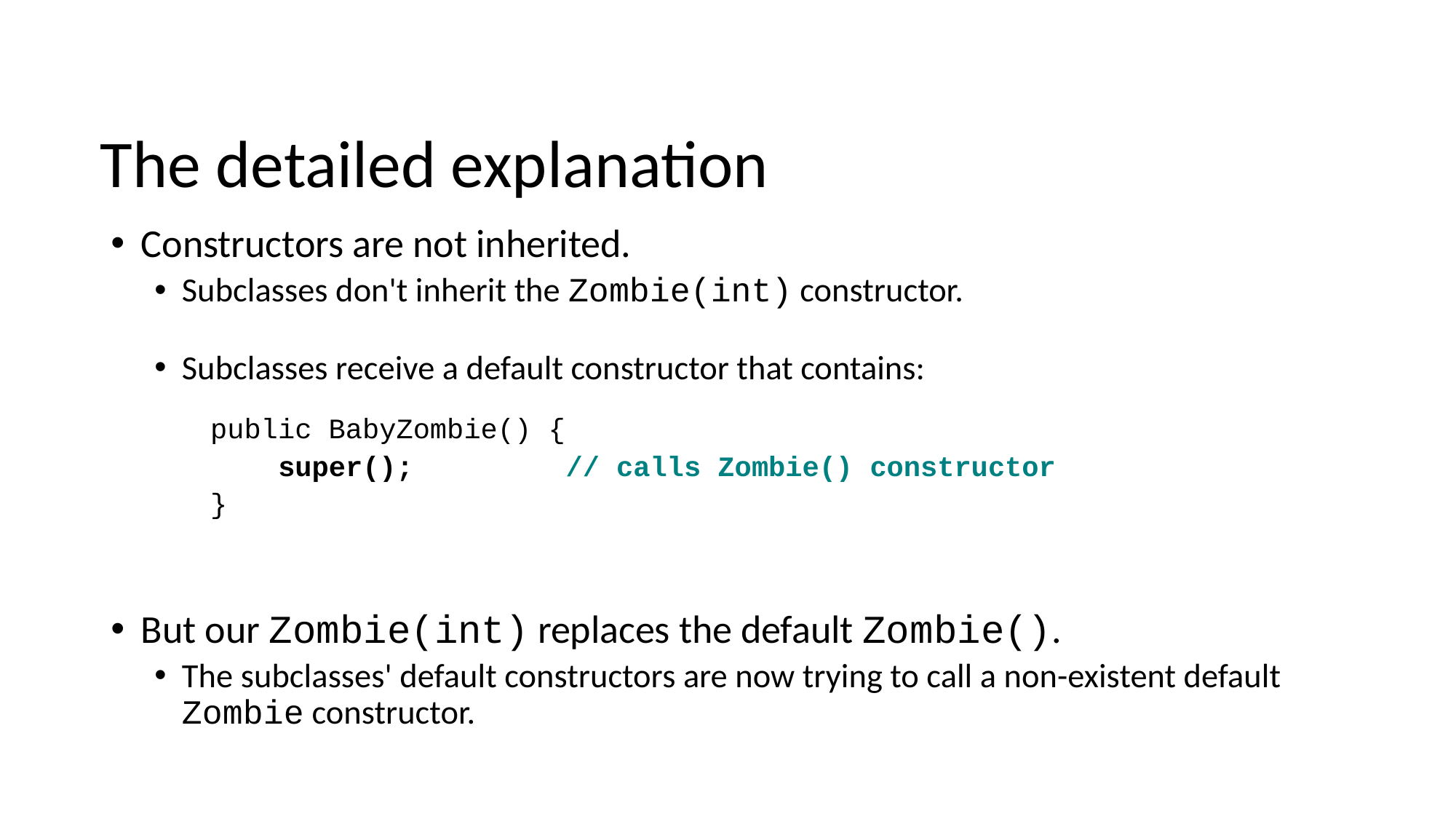

The detailed explanation
Constructors are not inherited.
Subclasses don't inherit the Zombie(int) constructor.

Subclasses receive a default constructor that contains:

public BabyZombie() {
    super();         // calls Zombie() constructor
}

But our Zombie(int) replaces the default Zombie().
The subclasses' default constructors are now trying to call a non-existent default Zombie constructor.